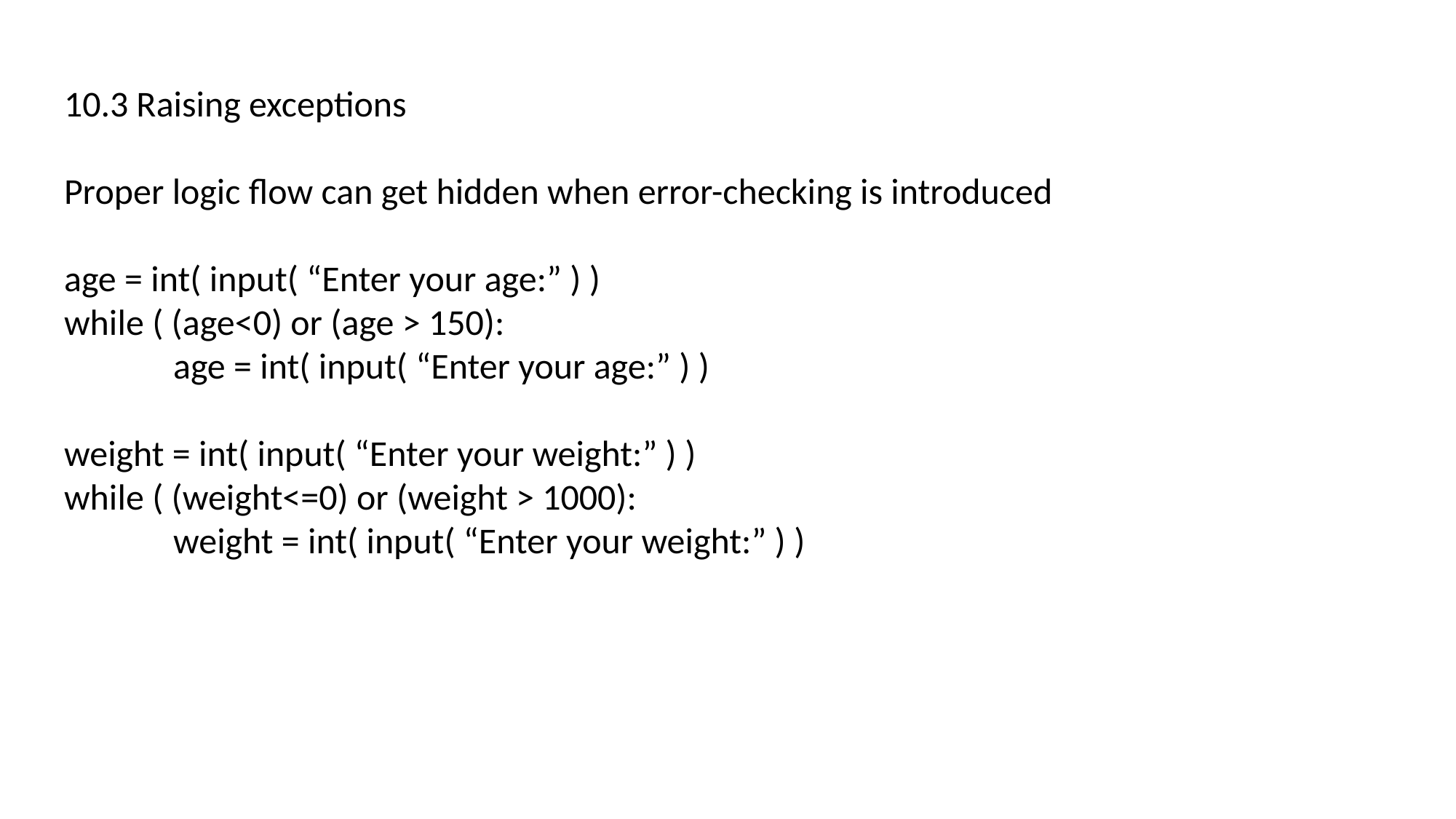

10.3 Raising exceptions

Proper logic flow can get hidden when error-checking is introduced

age = int( input( “Enter your age:” ) )
while ( (age<0) or (age > 150):
	age = int( input( “Enter your age:” ) )

weight = int( input( “Enter your weight:” ) )
while ( (weight<=0) or (weight > 1000):
	weight = int( input( “Enter your weight:” ) )